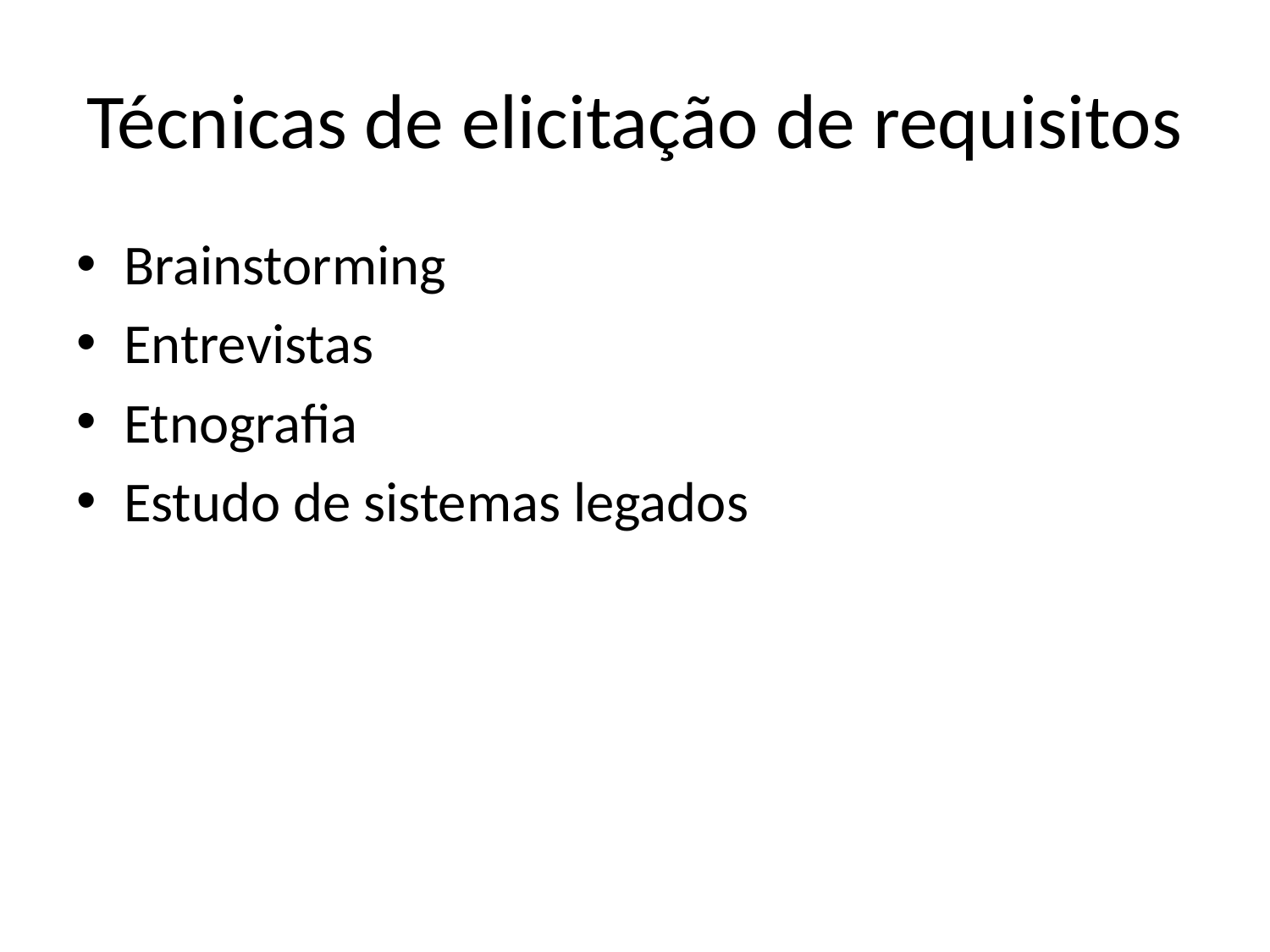

# Técnicas de elicitação de requisitos
Brainstorming
Entrevistas
Etnografia
Estudo de sistemas legados